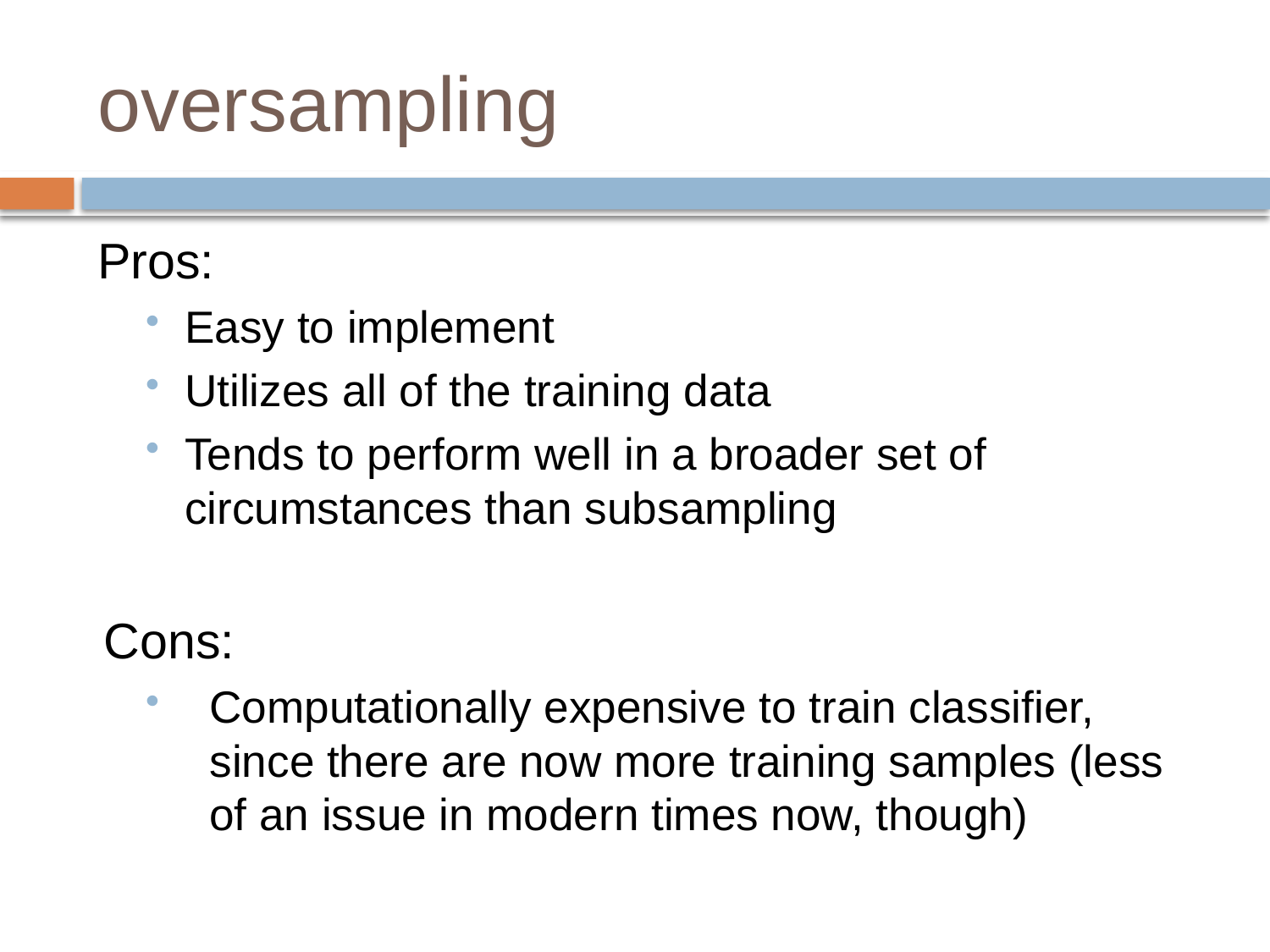

# oversampling
Pros:
Easy to implement
Utilizes all of the training data
Tends to perform well in a broader set of circumstances than subsampling

Cons:
Computationally expensive to train classifier, since there are now more training samples (less of an issue in modern times now, though)